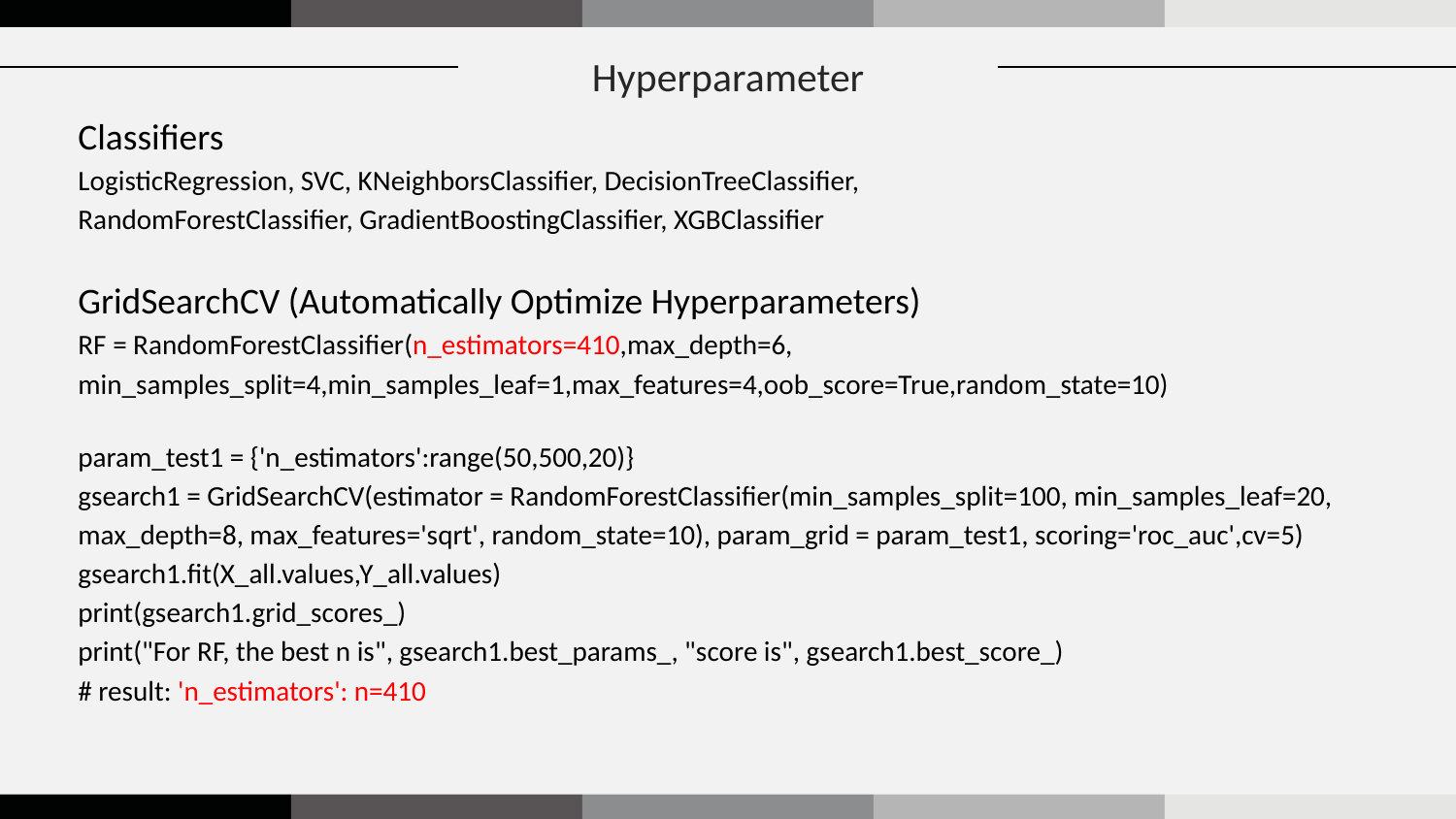

Hyperparameter

Classifiers
LogisticRegression, SVC, KNeighborsClassifier, DecisionTreeClassifier,
RandomForestClassifier, GradientBoostingClassifier, XGBClassifier

GridSearchCV (Automatically Optimize Hyperparameters)
RF = RandomForestClassifier(n_estimators=410,max_depth=6, min_samples_split=4,min_samples_leaf=1,max_features=4,oob_score=True,random_state=10)

param_test1 = {'n_estimators':range(50,500,20)}
gsearch1 = GridSearchCV(estimator = RandomForestClassifier(min_samples_split=100, min_samples_leaf=20, max_depth=8, max_features='sqrt', random_state=10), param_grid = param_test1, scoring='roc_auc',cv=5)
gsearch1.fit(X_all.values,Y_all.values)
print(gsearch1.grid_scores_)
print("For RF, the best n is", gsearch1.best_params_, "score is", gsearch1.best_score_)
# result: 'n_estimators': n=410